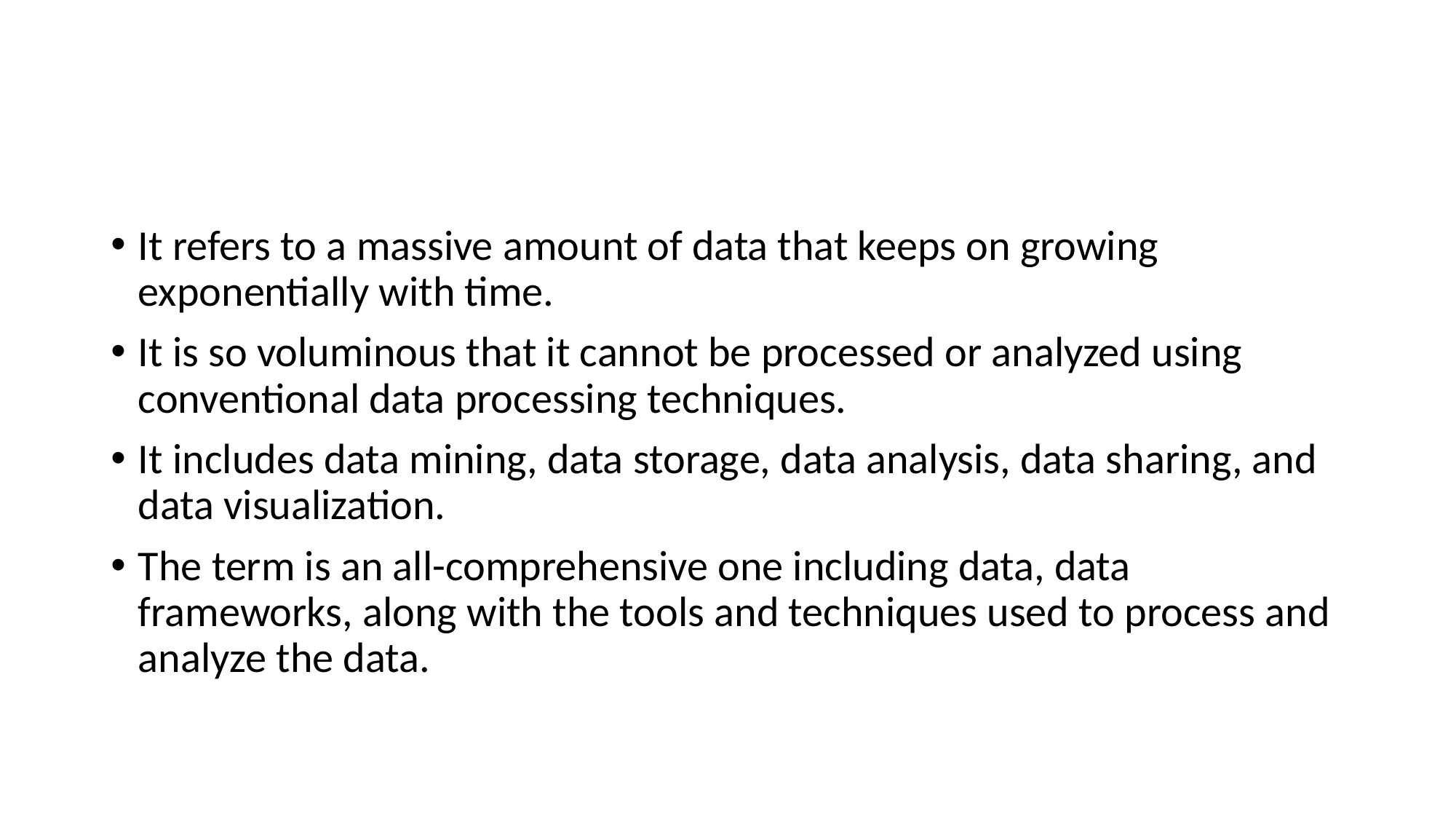

#
It refers to a massive amount of data that keeps on growing exponentially with time.
It is so voluminous that it cannot be processed or analyzed using conventional data processing techniques.
It includes data mining, data storage, data analysis, data sharing, and data visualization.
The term is an all-comprehensive one including data, data frameworks, along with the tools and techniques used to process and analyze the data.